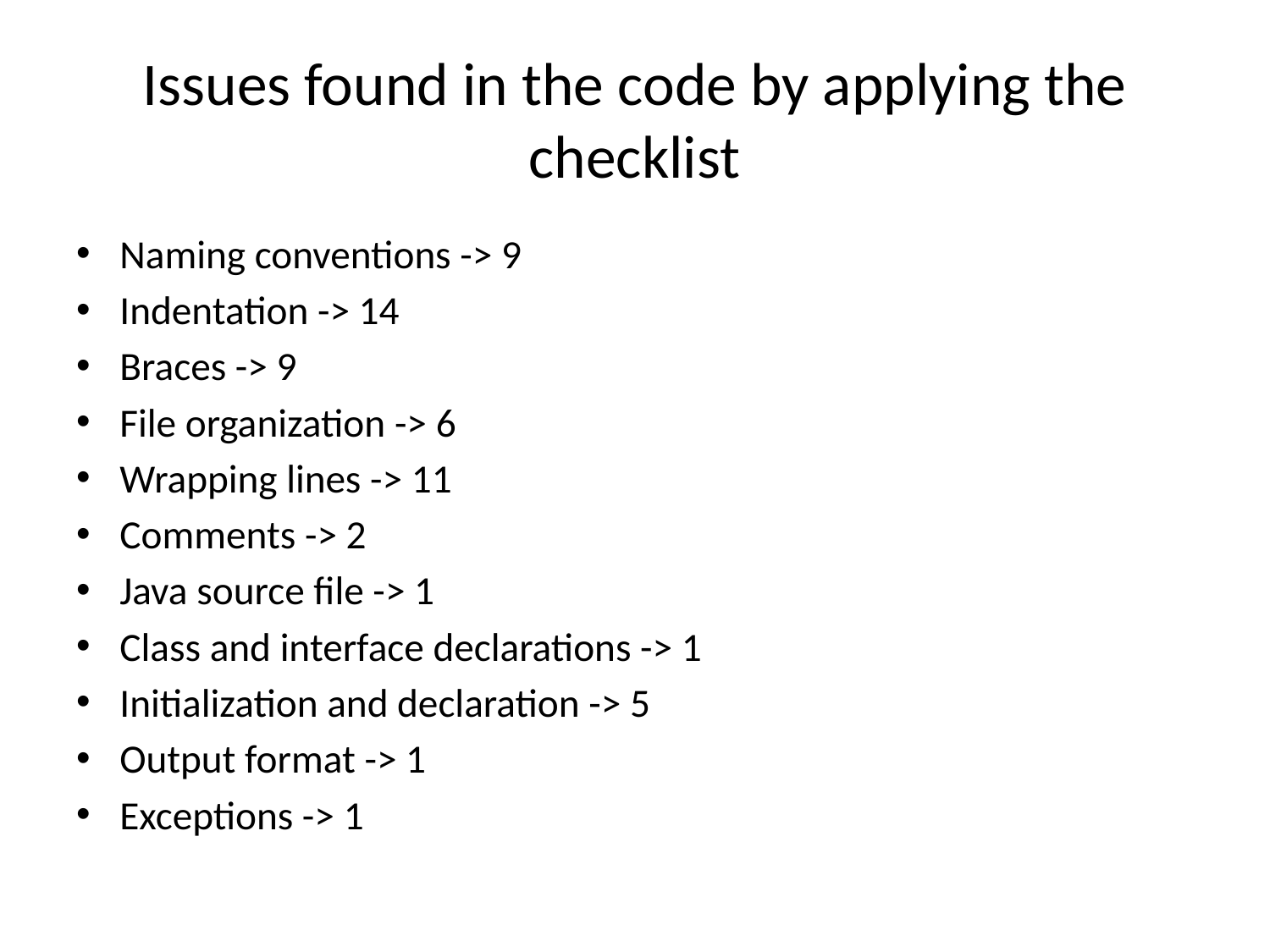

# Issues found in the code by applying the checklist
Naming conventions -> 9
Indentation -> 14
Braces -> 9
File organization -> 6
Wrapping lines -> 11
Comments -> 2
Java source file -> 1
Class and interface declarations -> 1
Initialization and declaration -> 5
Output format -> 1
Exceptions -> 1